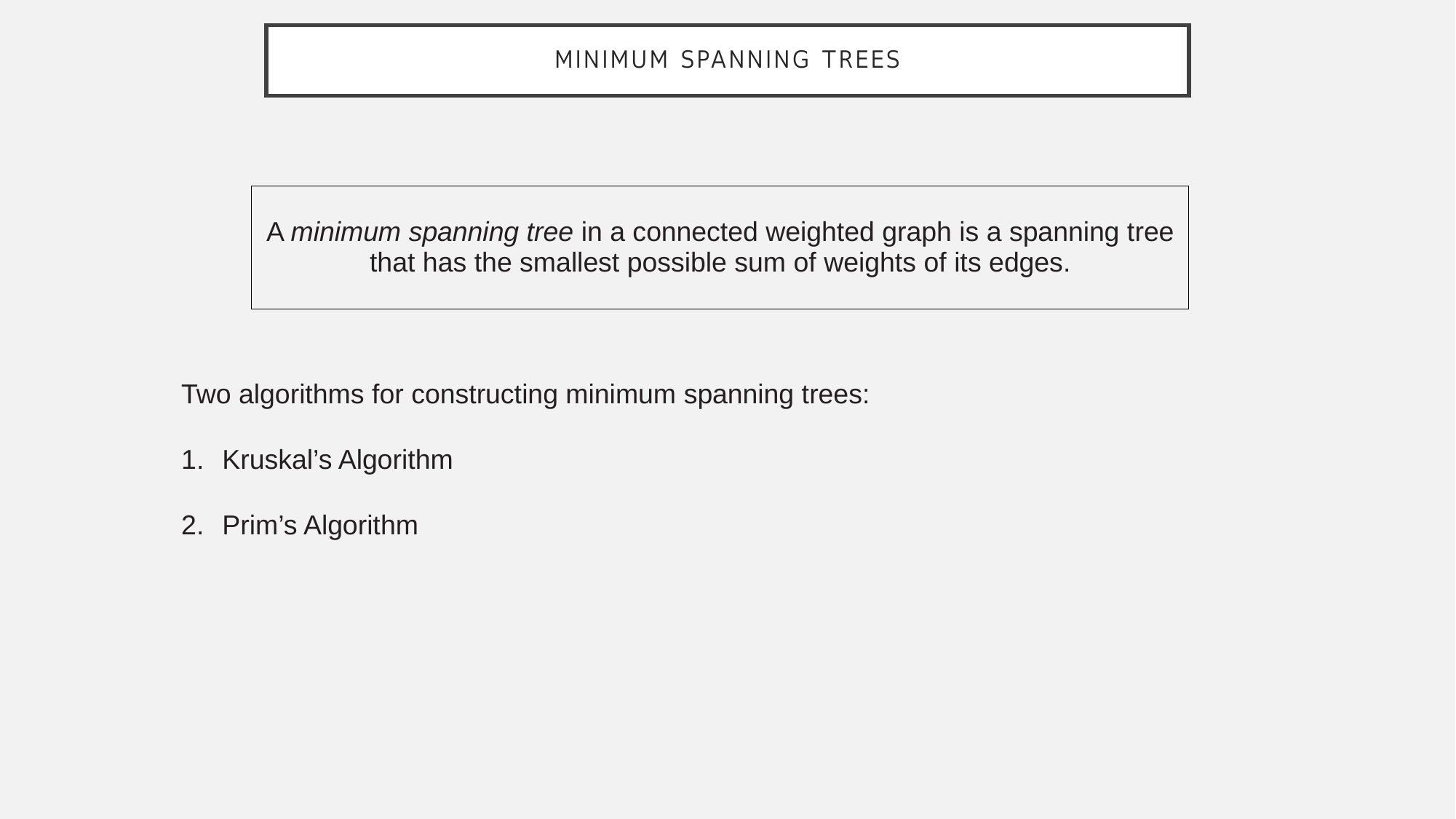

# MINIMUM SPANNING TREES
| A minimum spanning tree in a connected weighted graph is a spanning tree that has the smallest possible sum of weights of its edges. |
| --- |
Two algorithms for constructing minimum spanning trees:

Kruskal’s Algorithm

Prim’s Algorithm